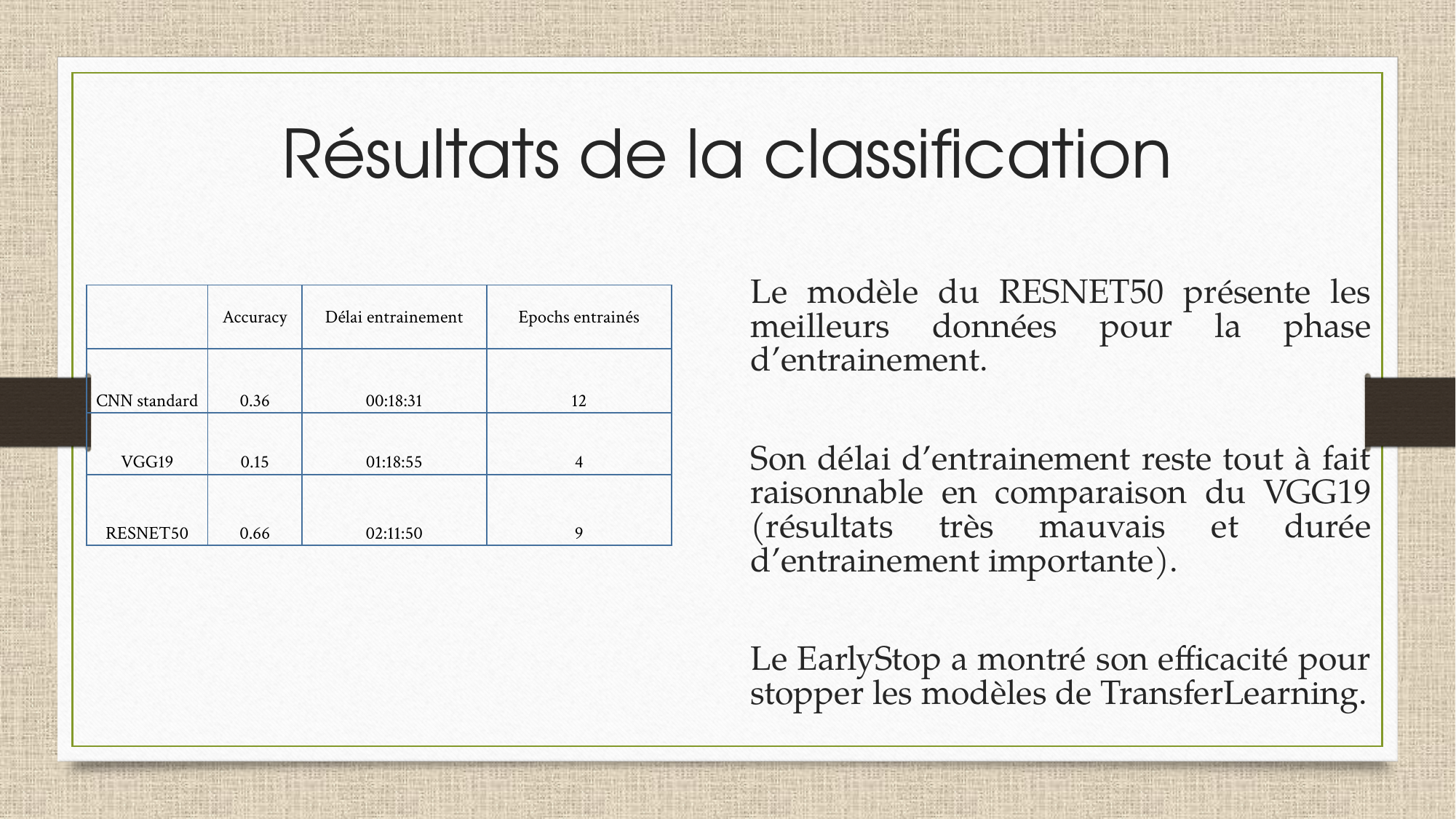

# Résultats de la classification
Le modèle du RESNET50 présente les meilleurs données pour la phase d’entrainement.

Son délai d’entrainement reste tout à fait raisonnable en comparaison du VGG19 (résultats très mauvais et durée d’entrainement importante).

Le EarlyStop a montré son efficacité pour stopper les modèles de TransferLearning.
|  | Accuracy | Délai entrainement | Epochs entrainés |
| --- | --- | --- | --- |
| CNN standard | 0.36 | 00:18:31 | 12 |
| VGG19 | 0.15 | 01:18:55 | 4 |
| RESNET50 | 0.66 | 02:11:50 | 9 |